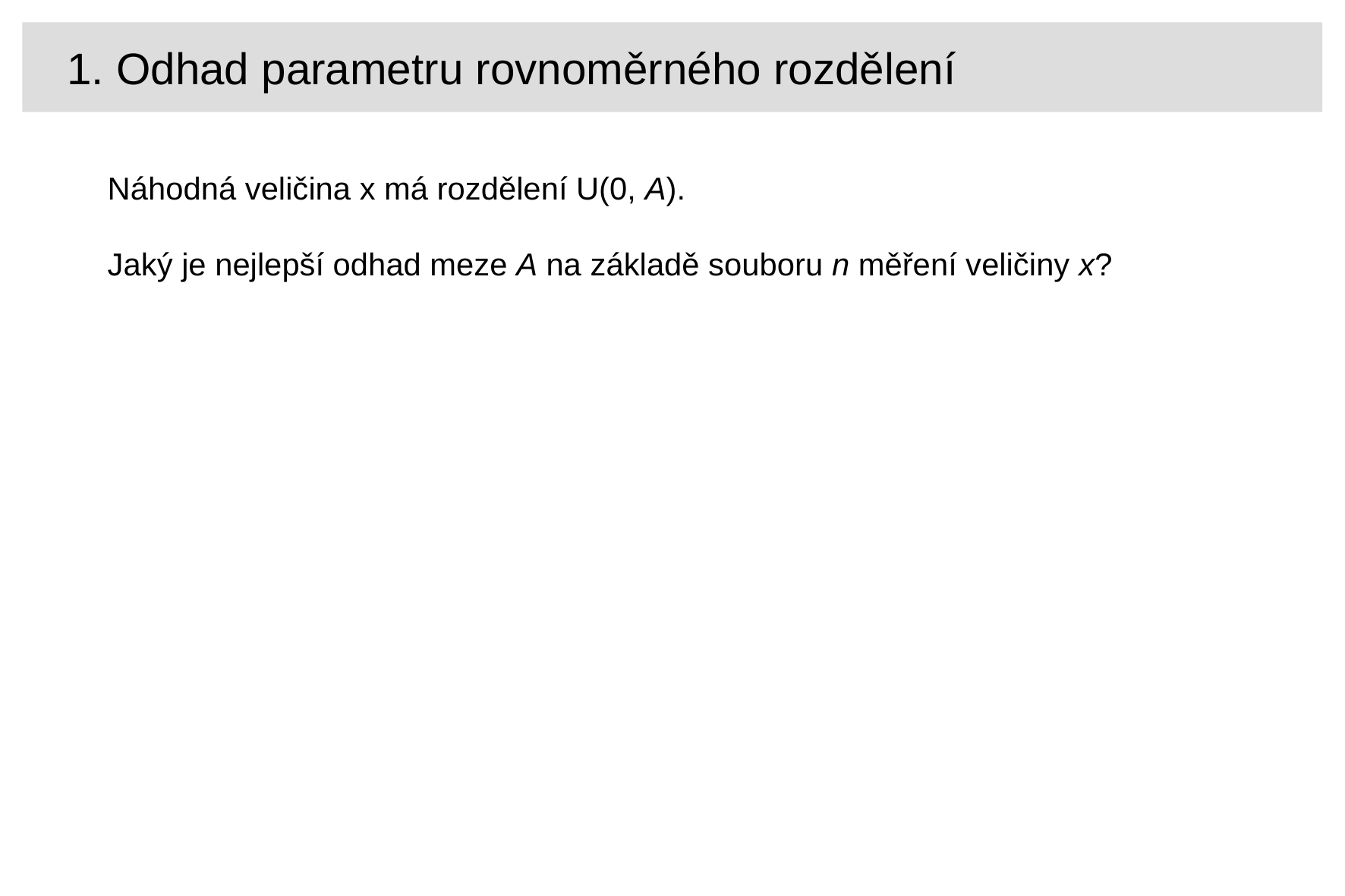

1. Odhad parametru rovnoměrného rozdělení
Náhodná veličina x má rozdělení U(0, A).
Jaký je nejlepší odhad meze A na základě souboru n měření veličiny x?